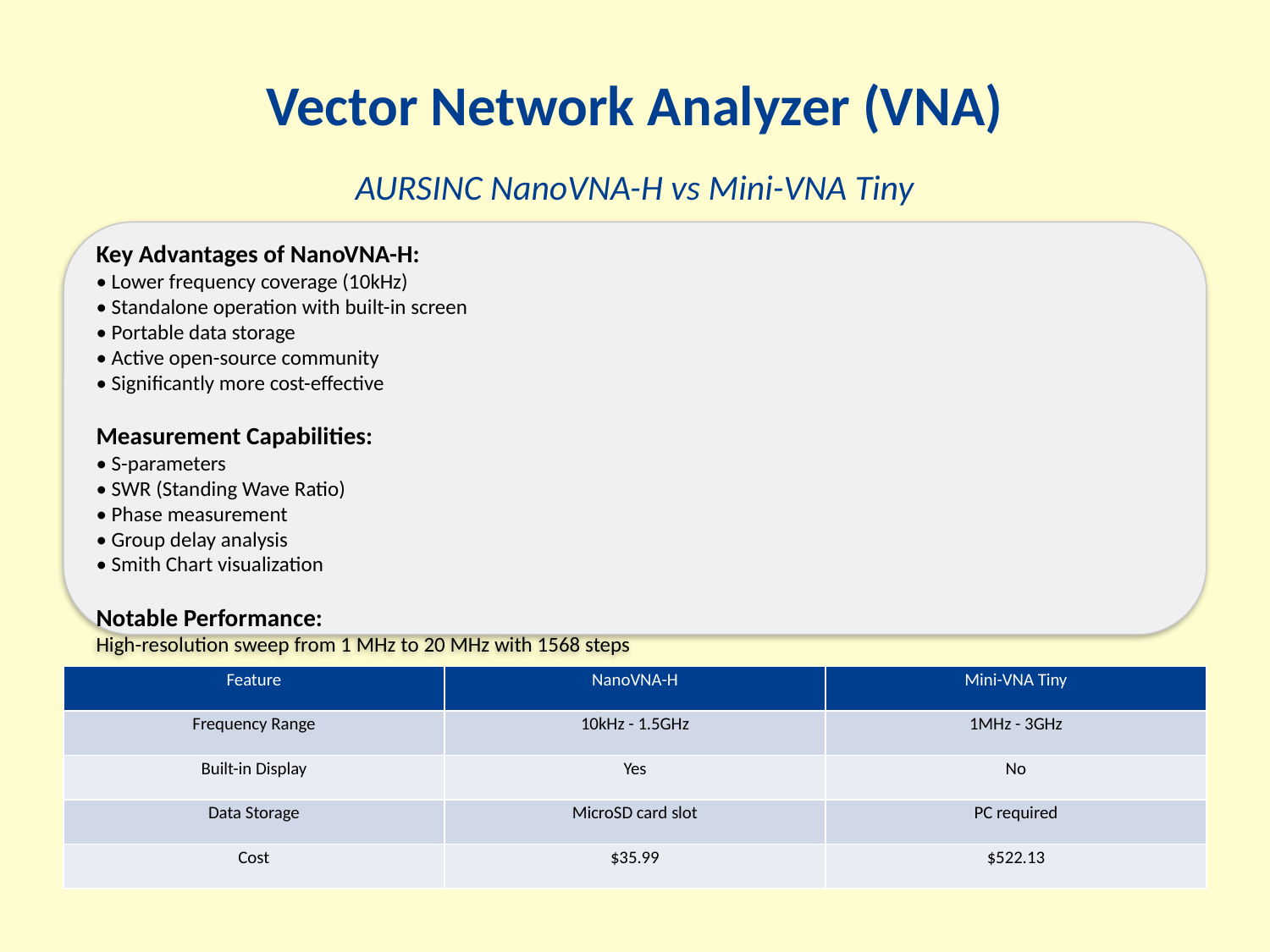

Vector Network Analyzer (VNA)
AURSINC NanoVNA-H vs Mini-VNA Tiny

Key Advantages of NanoVNA-H:
• Lower frequency coverage (10kHz)
• Standalone operation with built-in screen
• Portable data storage
• Active open-source community
• Significantly more cost-effective

Measurement Capabilities:
• S-parameters
• SWR (Standing Wave Ratio)
• Phase measurement
• Group delay analysis
• Smith Chart visualization

Notable Performance:
High-resolution sweep from 1 MHz to 20 MHz with 1568 steps
| Feature | NanoVNA-H | Mini-VNA Tiny |
| --- | --- | --- |
| Frequency Range | 10kHz - 1.5GHz | 1MHz - 3GHz |
| Built-in Display | Yes | No |
| Data Storage | MicroSD card slot | PC required |
| Cost | $35.99 | $522.13 |